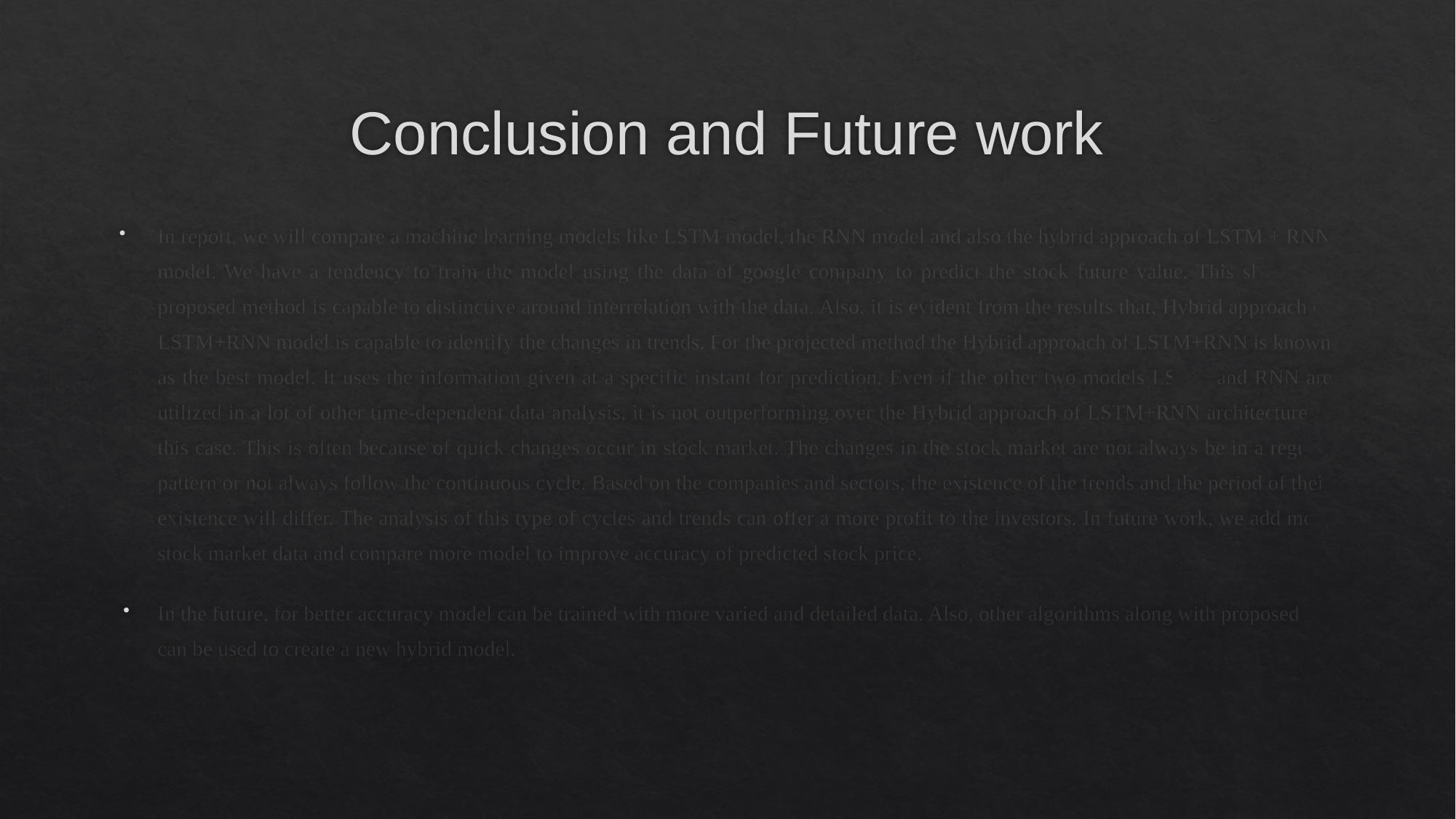

# Conclusion and Future work
In report, we will compare a machine learning models like LSTM model, the RNN model and also the hybrid approach of LSTM + RNN model. We have a tendency to train the model using the data of google company to predict the stock future value. This shows the proposed method is capable to distinctive around interrelation with the data. Also, it is evident from the results that, Hybrid approach of LSTM+RNN model is capable to identify the changes in trends. For the projected method the Hybrid approach of LSTM+RNN is known as the best model. It uses the information given at a specific instant for prediction. Even if the other two models LSTM and RNN are utilized in a lot of other time-dependent data analysis, it is not outperforming over the Hybrid approach of LSTM+RNN architecture in this case. This is often because of quick changes occur in stock market. The changes in the stock market are not always be in a regular pattern or not always follow the continuous cycle. Based on the companies and sectors, the existence of the trends and the period of their existence will differ. The analysis of this type of cycles and trends can offer a more profit to the investors. In future work, we add more stock market data and compare more model to improve accuracy of predicted stock price.
In the future, for better accuracy model can be trained with more varied and detailed data. Also, other algorithms along with proposed can be used to create a new hybrid model.